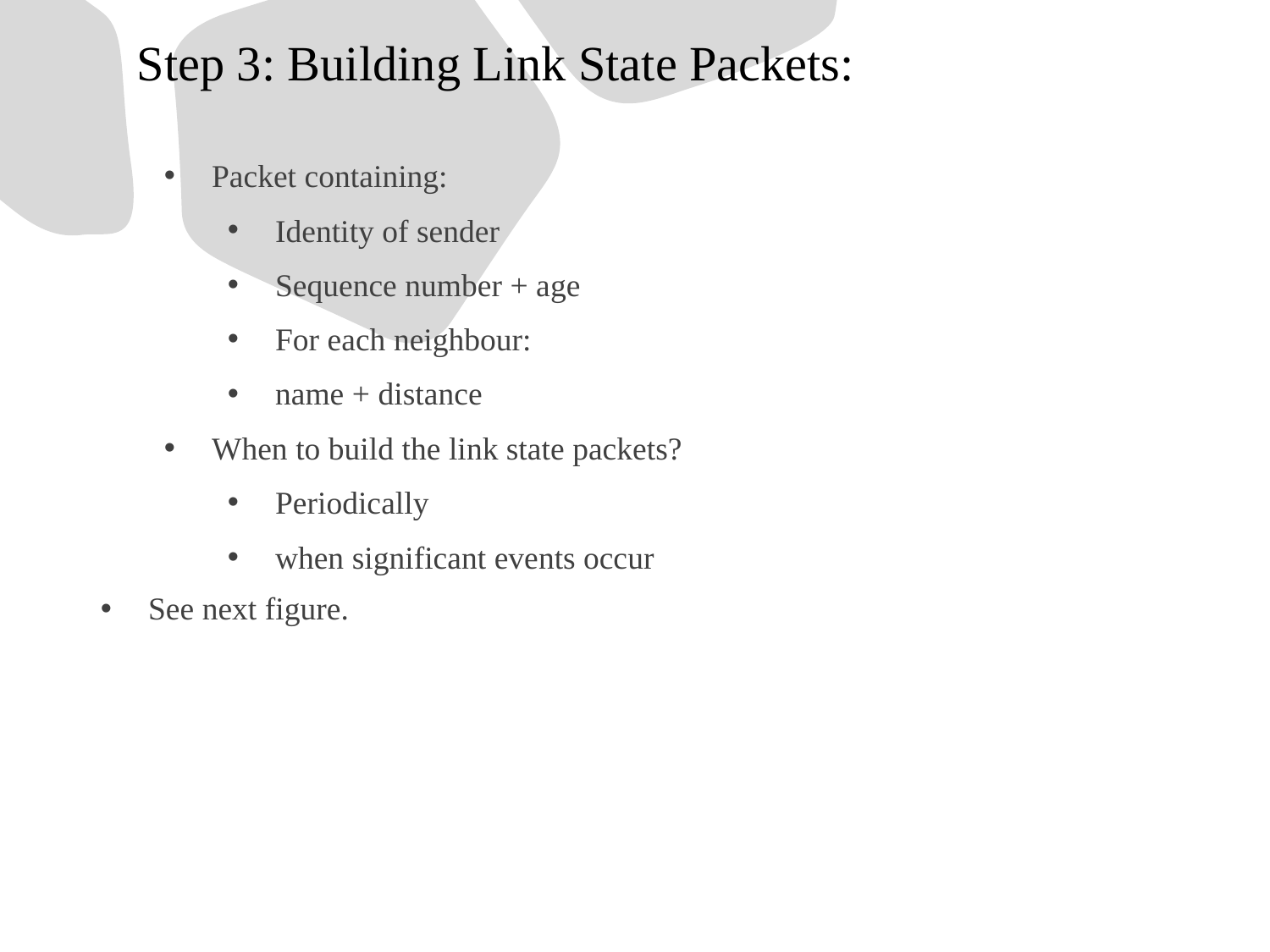

Step 3: Building Link State Packets:
Packet containing:
Identity of sender
Sequence number + age
For each neighbour:
name + distance
When to build the link state packets?
Periodically
when significant events occur
See next figure.